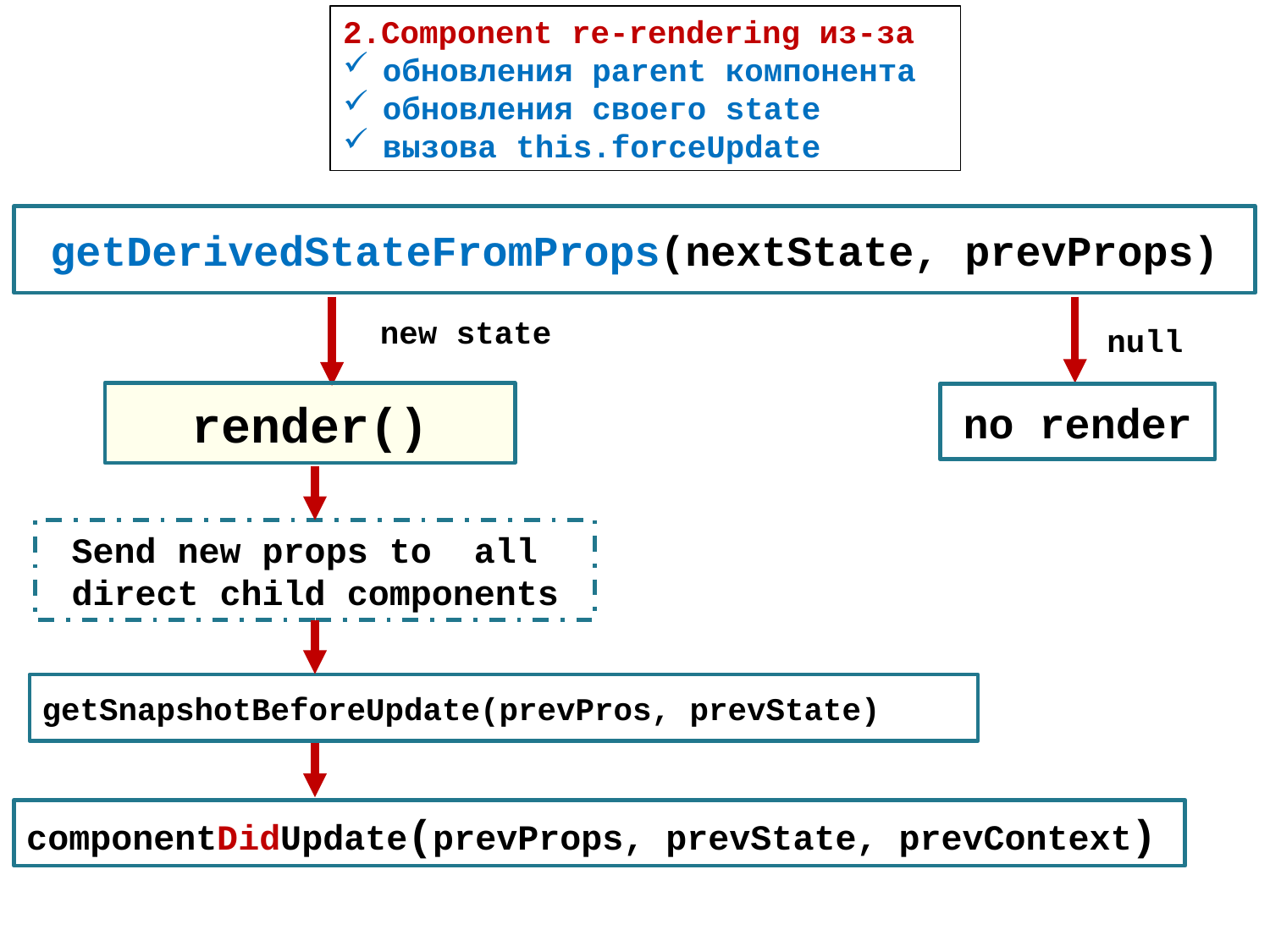

2.Component re-rendering из-за
обновления parent компонента
обновления своего state
вызова this.forceUpdate
getDerivedStateFromProps(nextState, prevProps)
new state
null
render()
no render
Send new props to  all
direct child components
getSnapshotBeforeUpdate(prevPros, prevState)
componentDidUpdate(prevProps, prevState, prevContext)